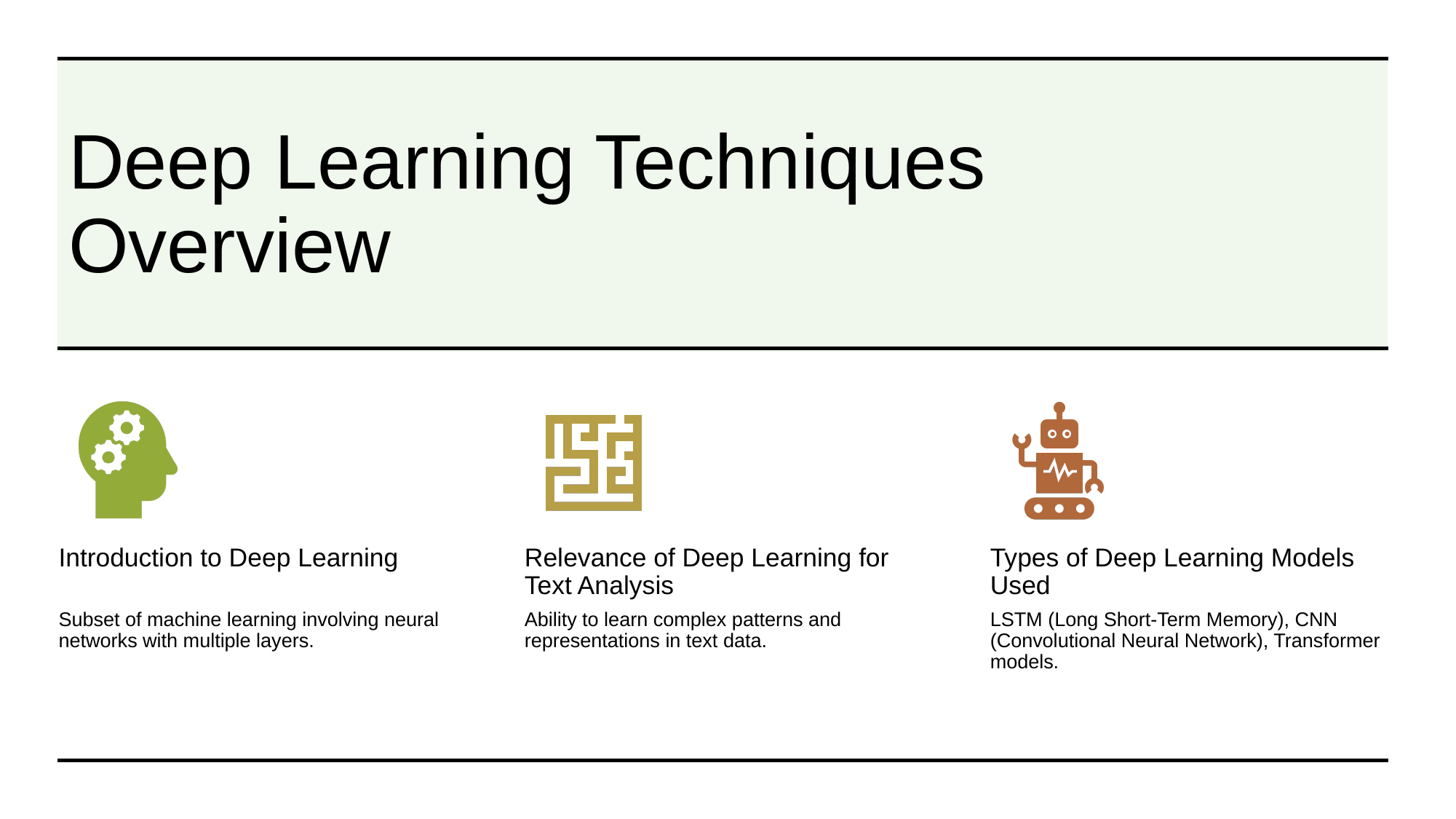

# Deep Learning Techniques Overview
Introduction to Deep Learning
Subset of machine learning involving neural networks with multiple layers.
Relevance of Deep Learning for Text Analysis
Ability to learn complex patterns and representations in text data.
Types of Deep Learning Models Used
LSTM (Long Short-Term Memory), CNN (Convolutional Neural Network), Transformer models.